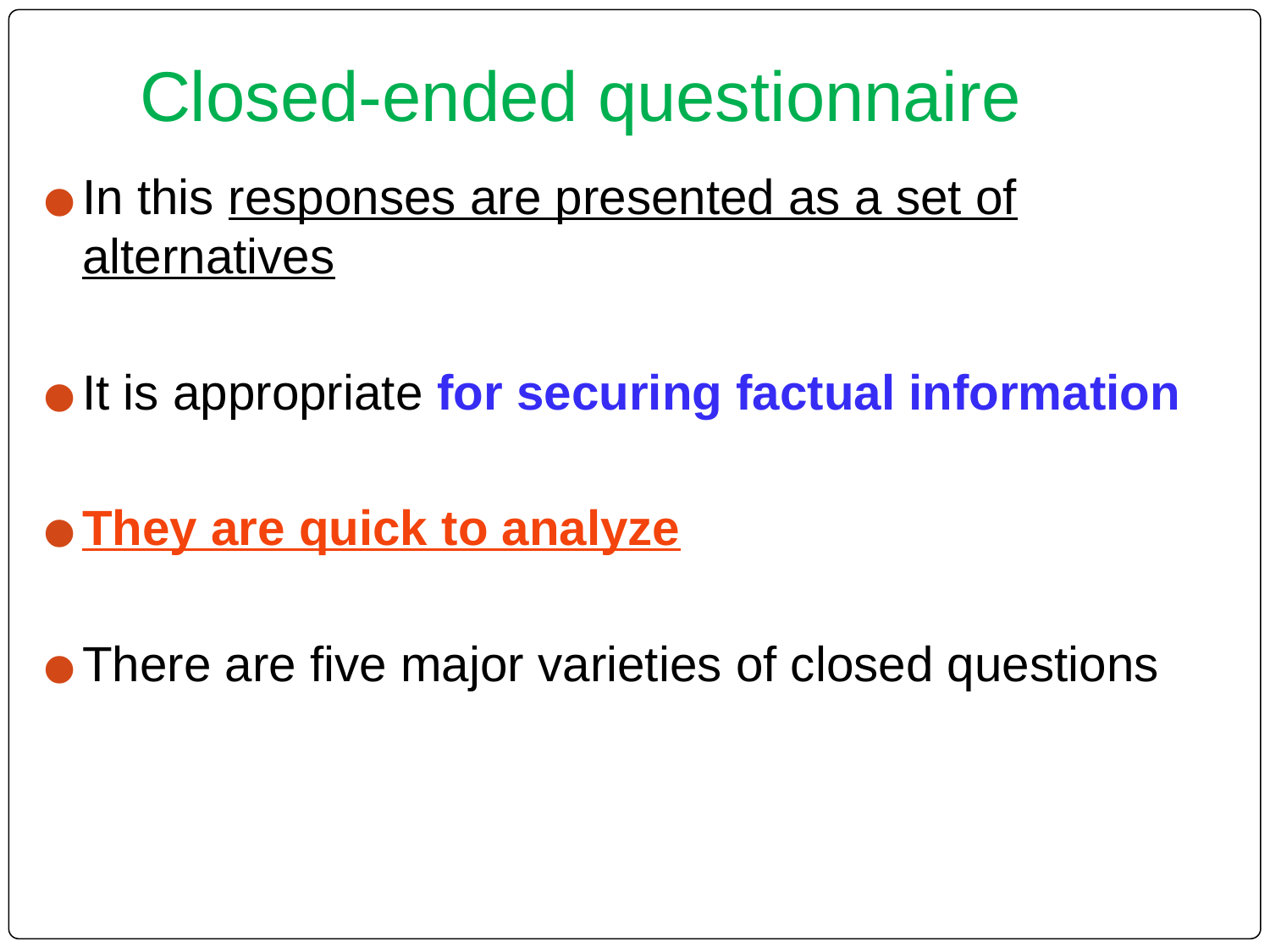

# Closed-ended questionnaire
In this responses are presented as a set of alternatives

It is appropriate for securing factual information

They are quick to analyze

There are five major varieties of closed questions